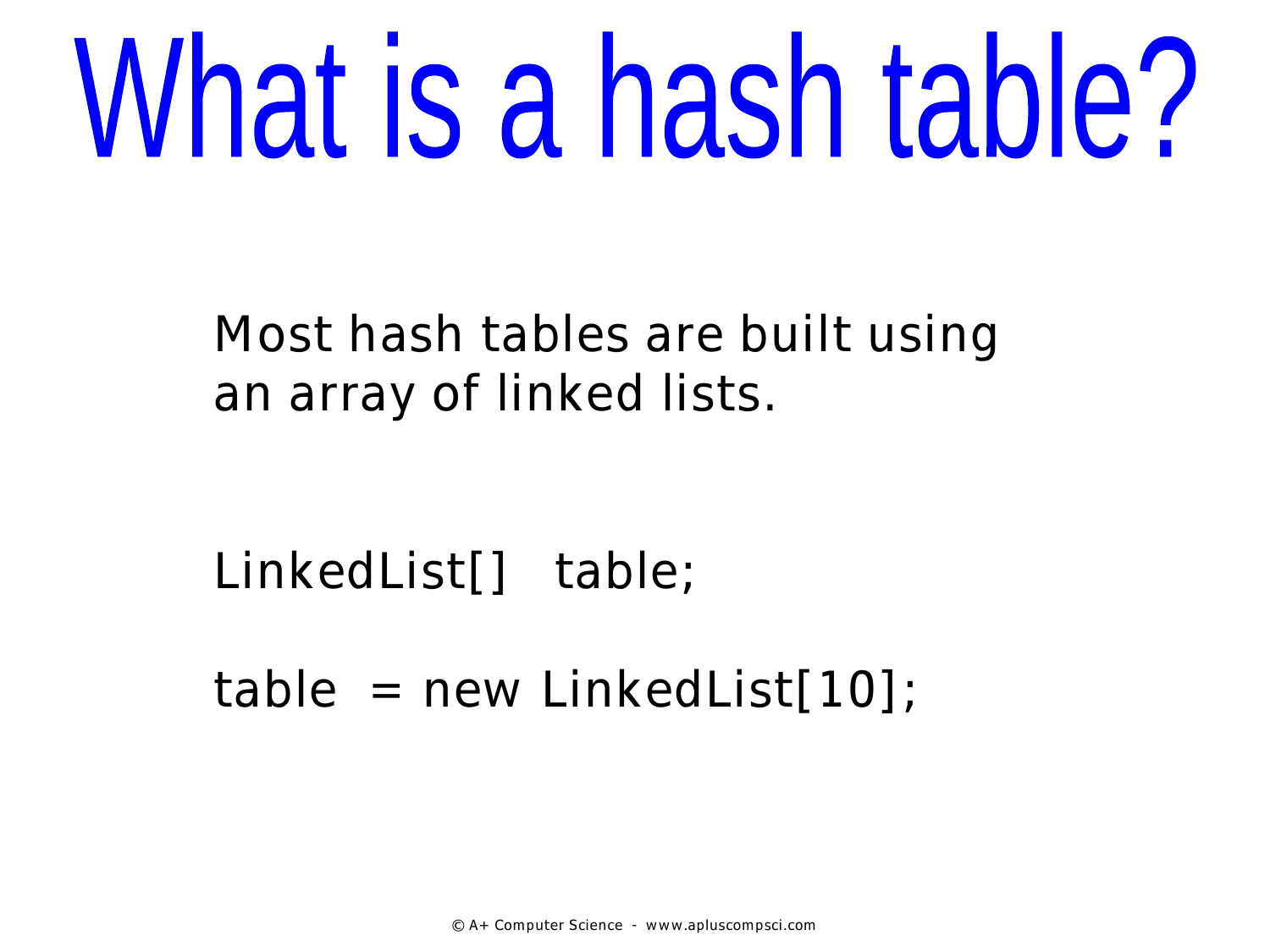

What is a hash table?
Most hash tables are built using
an array of linked lists.

LinkedList[]   table;

table  = new LinkedList[10];

© A+ Computer Science  -  www.apluscompsci.com